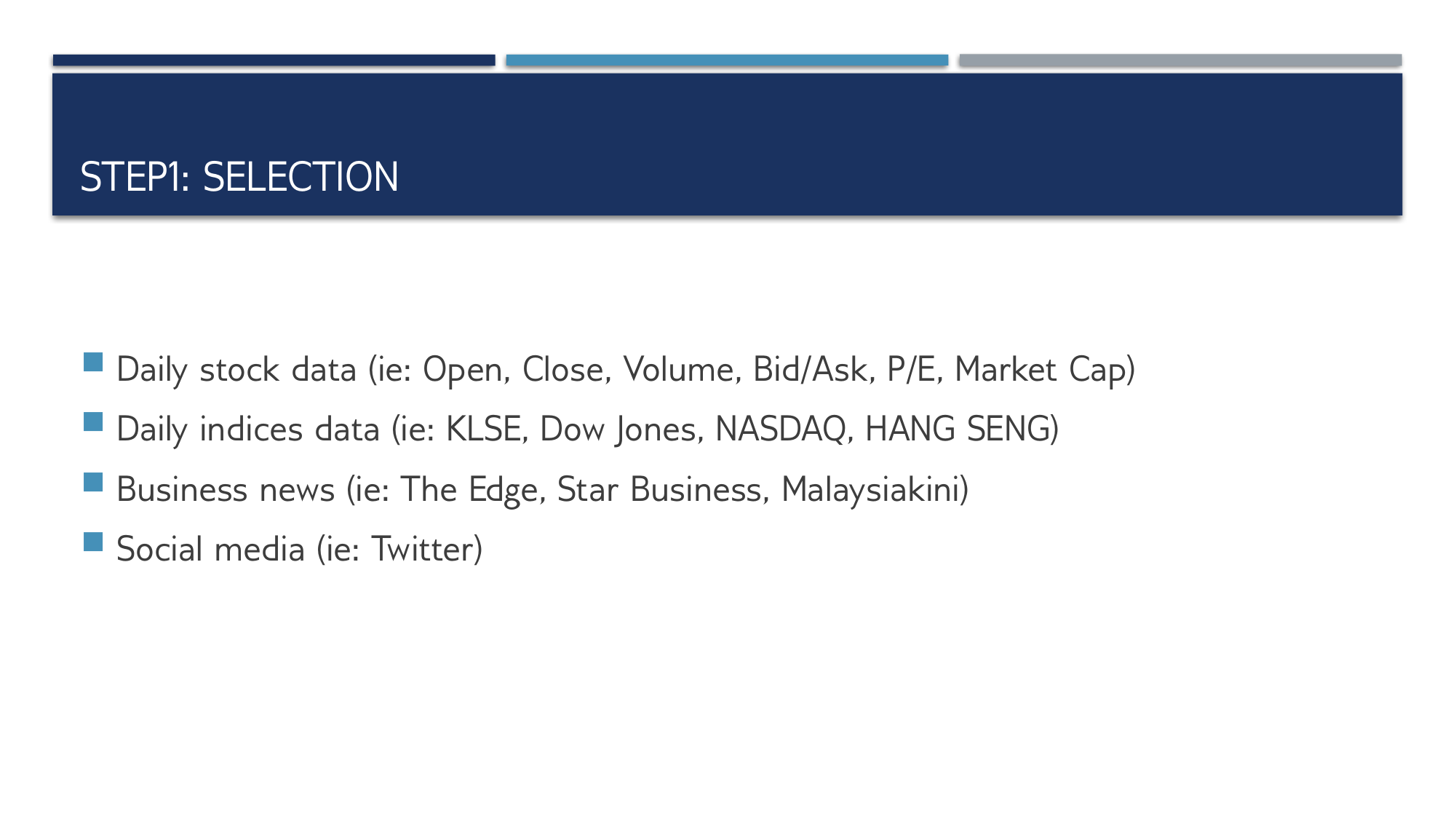

# Step1: selection
Daily stock data (ie: Open, Close, Volume, Bid/Ask, P/E, Market Cap)
Daily indices data (ie: KLSE, Dow Jones, NASDAQ, HANG SENG)
Business news (ie: The Edge, Star Business, Malaysiakini)
Social media (ie: Twitter)